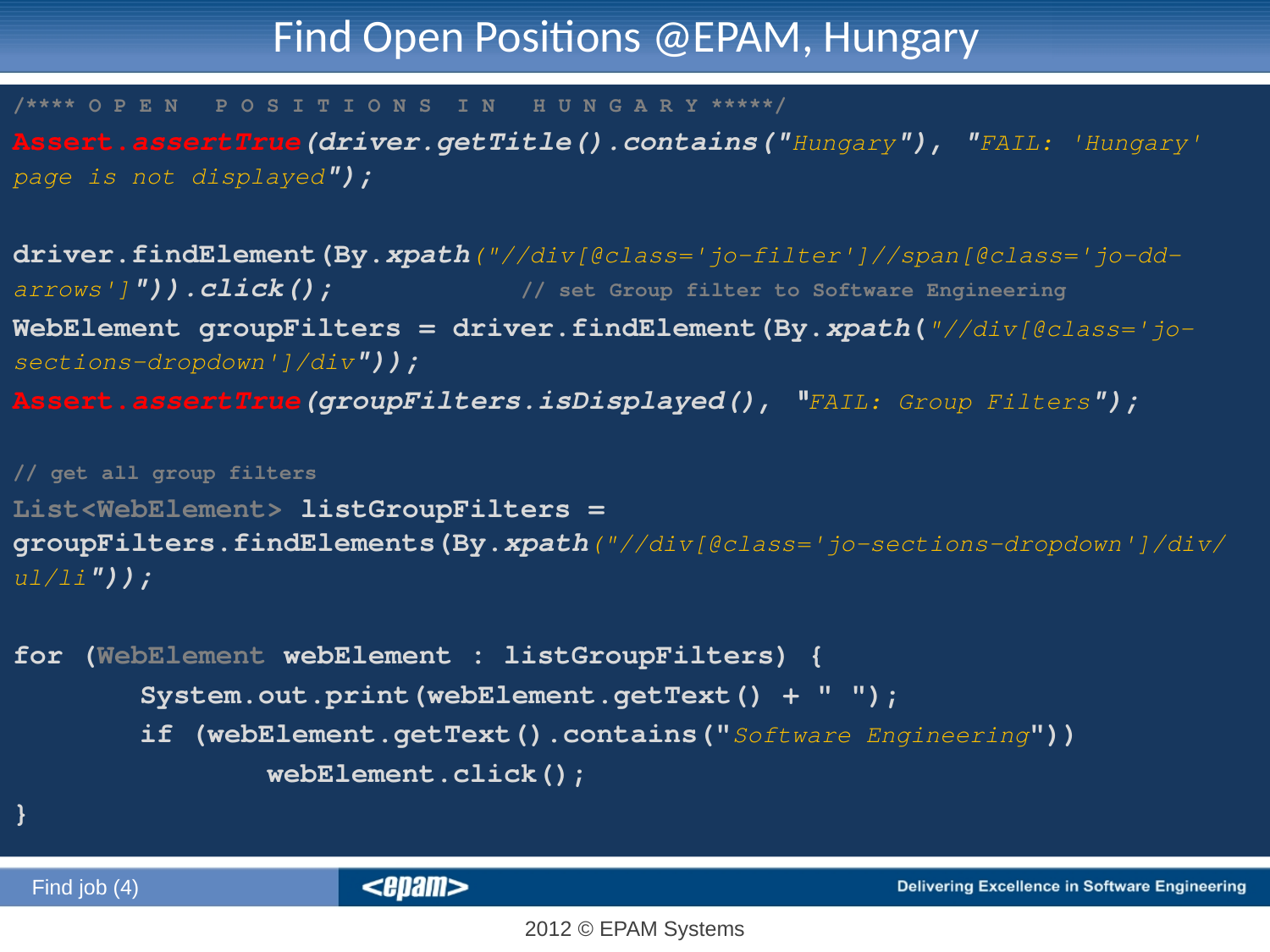

Find Open Positions @EPAM, Hungary
# Find Open Positions @EPAM, Hungary
/**** O P E N   P O S I T I O N S  I N   H U N G A R Y *****/
Assert.assertTrue(driver.getTitle().contains("Hungary"), "FAIL: 'Hungary' page is not displayed");

driver.findElement(By.xpath("//div[@class='jo-filter']//span[@class='jo-dd-arrows']")).click();		// set Group filter to Software Engineering
WebElement groupFilters = driver.findElement(By.xpath("//div[@class='jo-sections-dropdown']/div"));
Assert.assertTrue(groupFilters.isDisplayed(), “FAIL: Group Filters");

// get all group filters
List<WebElement> listGroupFilters = 	groupFilters.findElements(By.xpath("//div[@class='jo-sections-dropdown']/div/ul/li"));

for (WebElement webElement : listGroupFilters) {
	System.out.print(webElement.getText() + " ");
	if (webElement.getText().contains("Software Engineering"))
		webElement.click();
}
Find job (4)
2012 © EPAM Systems